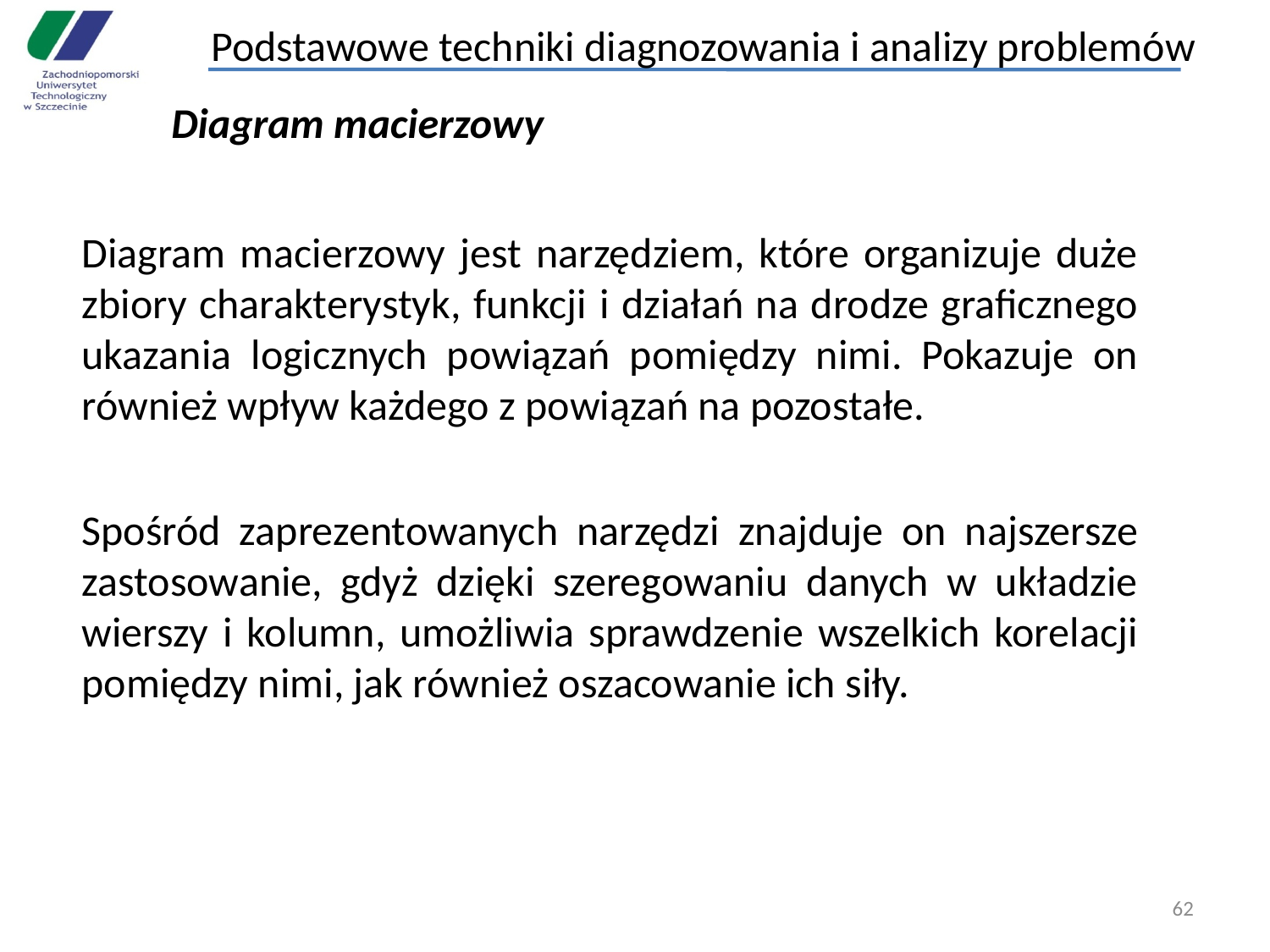

Podstawowe techniki diagnozowania i analizy problemów
#
Diagram macierzowy
Diagram macierzowy jest narzędziem, które organizuje duże zbiory charakterystyk, funkcji i działań na drodze graficznego ukazania logicznych powiązań pomiędzy nimi. Pokazuje on również wpływ każdego z powiązań na pozostałe.
Spośród zaprezentowanych narzędzi znajduje on najszersze zastosowanie, gdyż dzięki szeregowaniu danych w układzie wierszy i kolumn, umożliwia sprawdzenie wszelkich korelacji pomiędzy nimi, jak również oszacowanie ich siły.
62